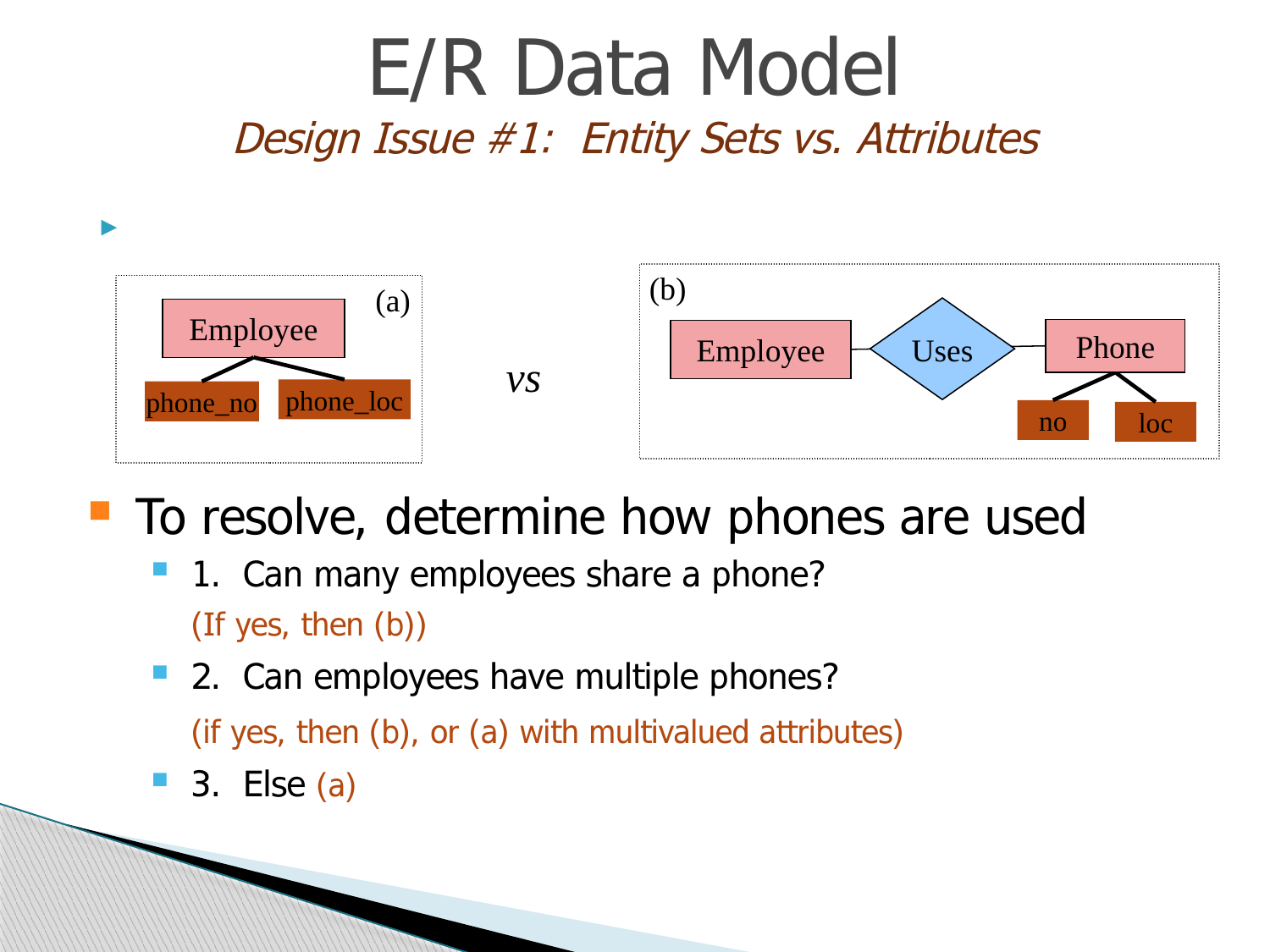

E/R Data Model
Design Issue #1:  Entity Sets vs. Attributes

(b)

(a)

Uses
Employee
Phone
Employee
vs
phone_loc
phone_no
no
loc
To resolve, determine how phones are used
1.  Can many employees share a phone?
	(If yes, then (b))
2.  Can employees have multiple phones?
	(if yes, then (b), or (a) with multivalued attributes)
3.  Else (a)